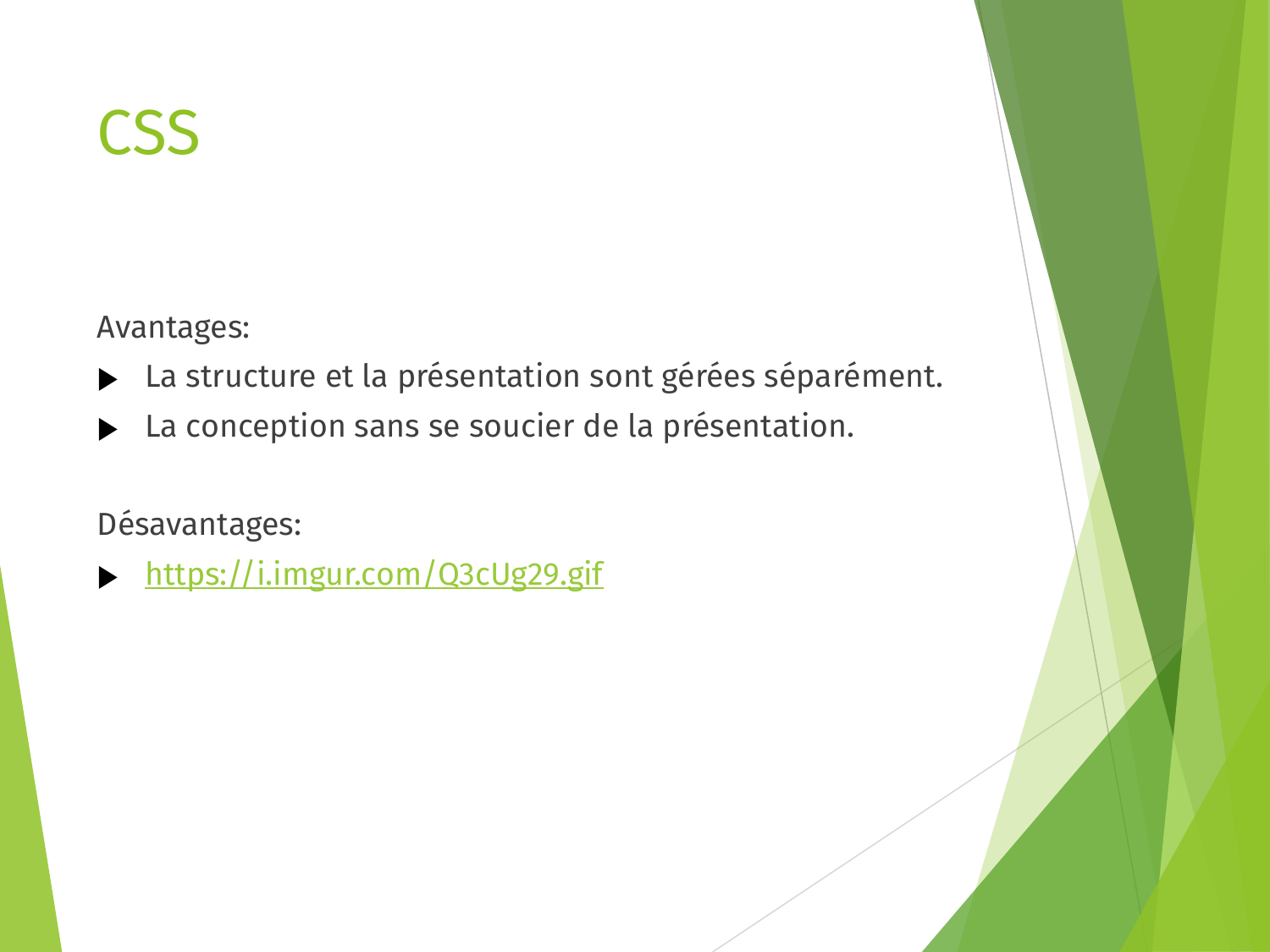

# CSS
Avantages:
La structure et la présentation sont gérées séparément.
La conception sans se soucier de la présentation.

Désavantages:
https://i.imgur.com/Q3cUg29.gif